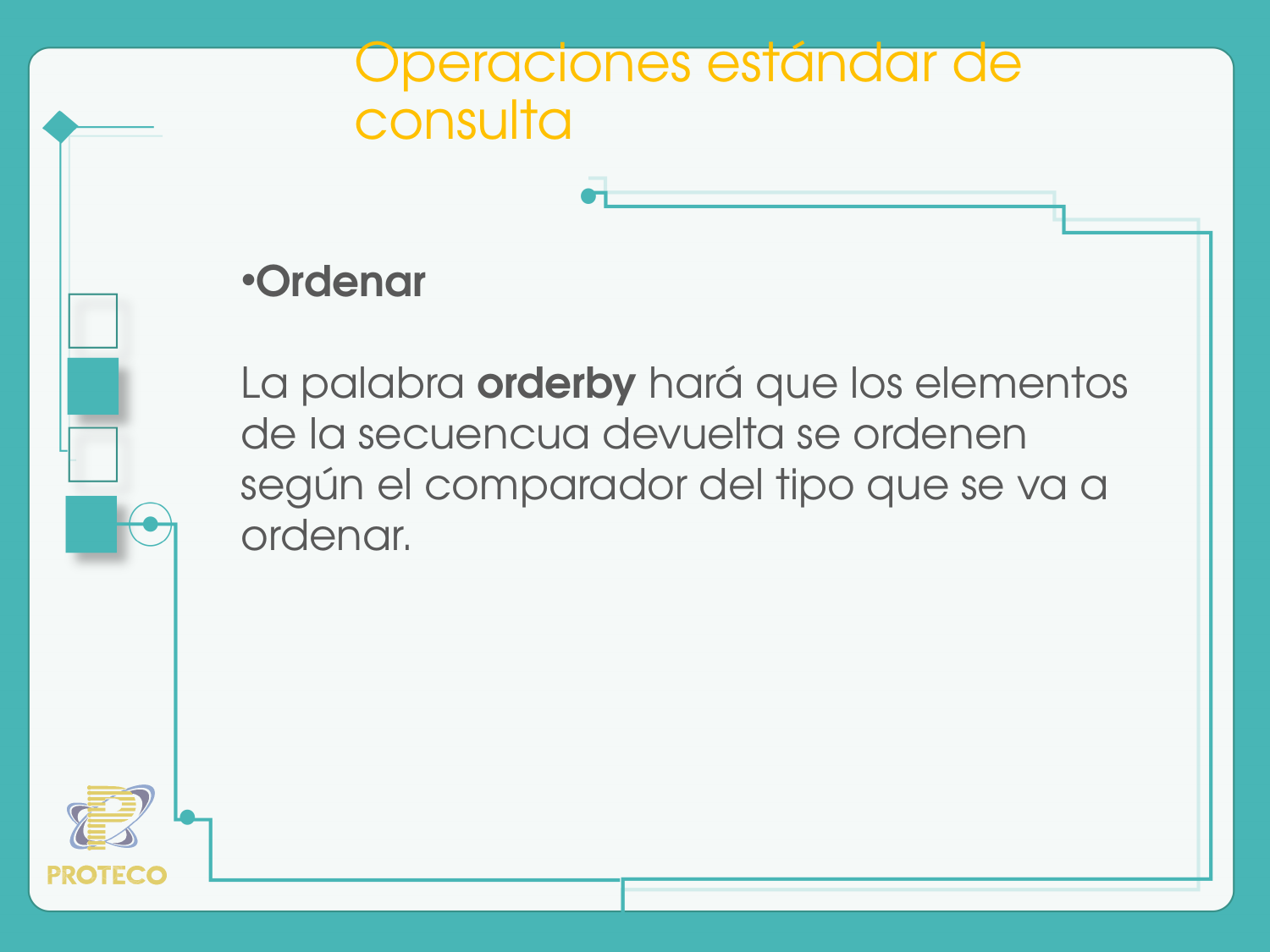

# Operaciones estándar de consulta
Ordenar

La palabra orderby hará que los elementos de la secuencua devuelta se ordenen según el comparador del tipo que se va a ordenar.